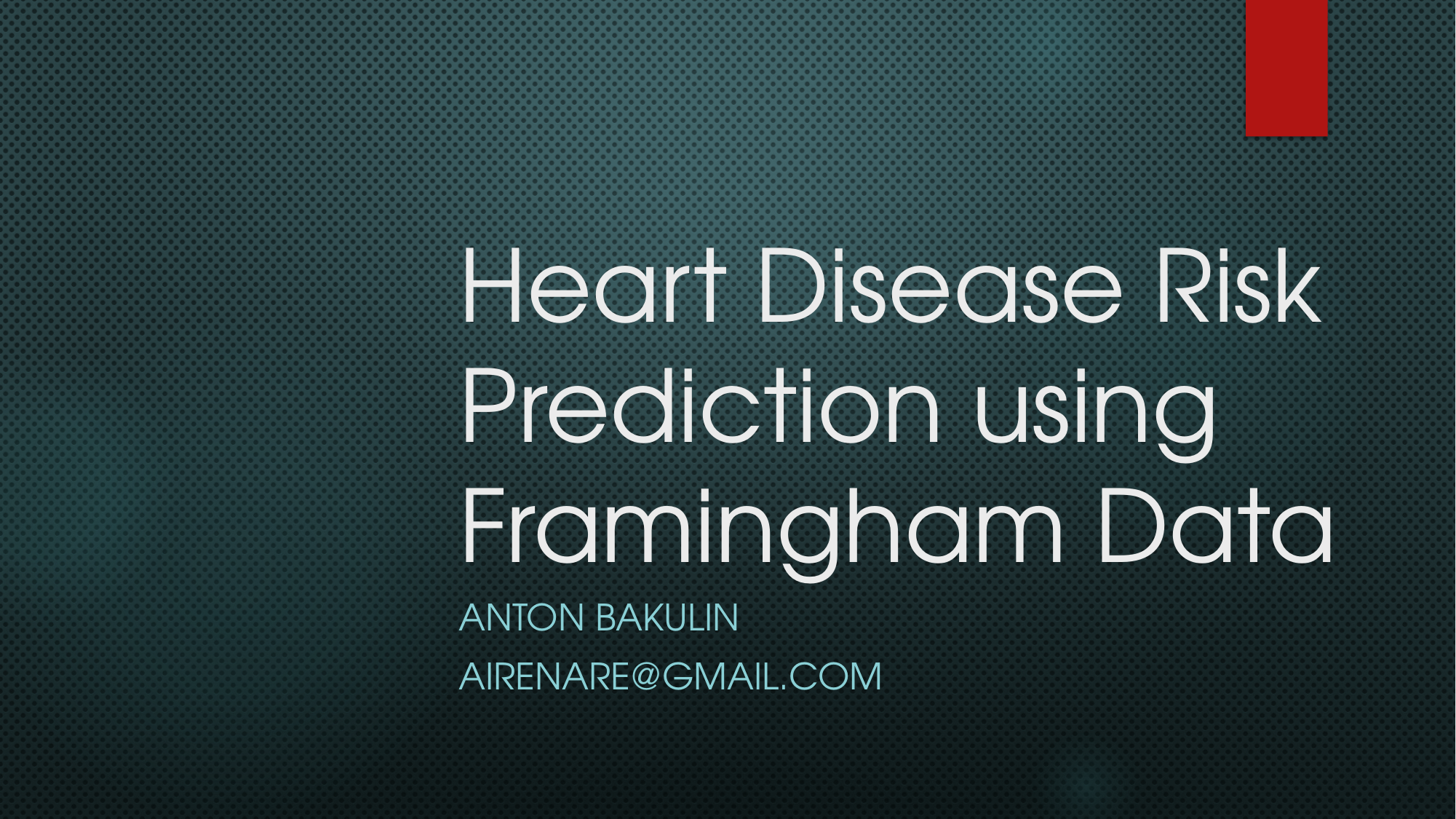

# Heart Disease Risk Prediction using Framingham Data
Anton Bakulin
airenare@gmail.com